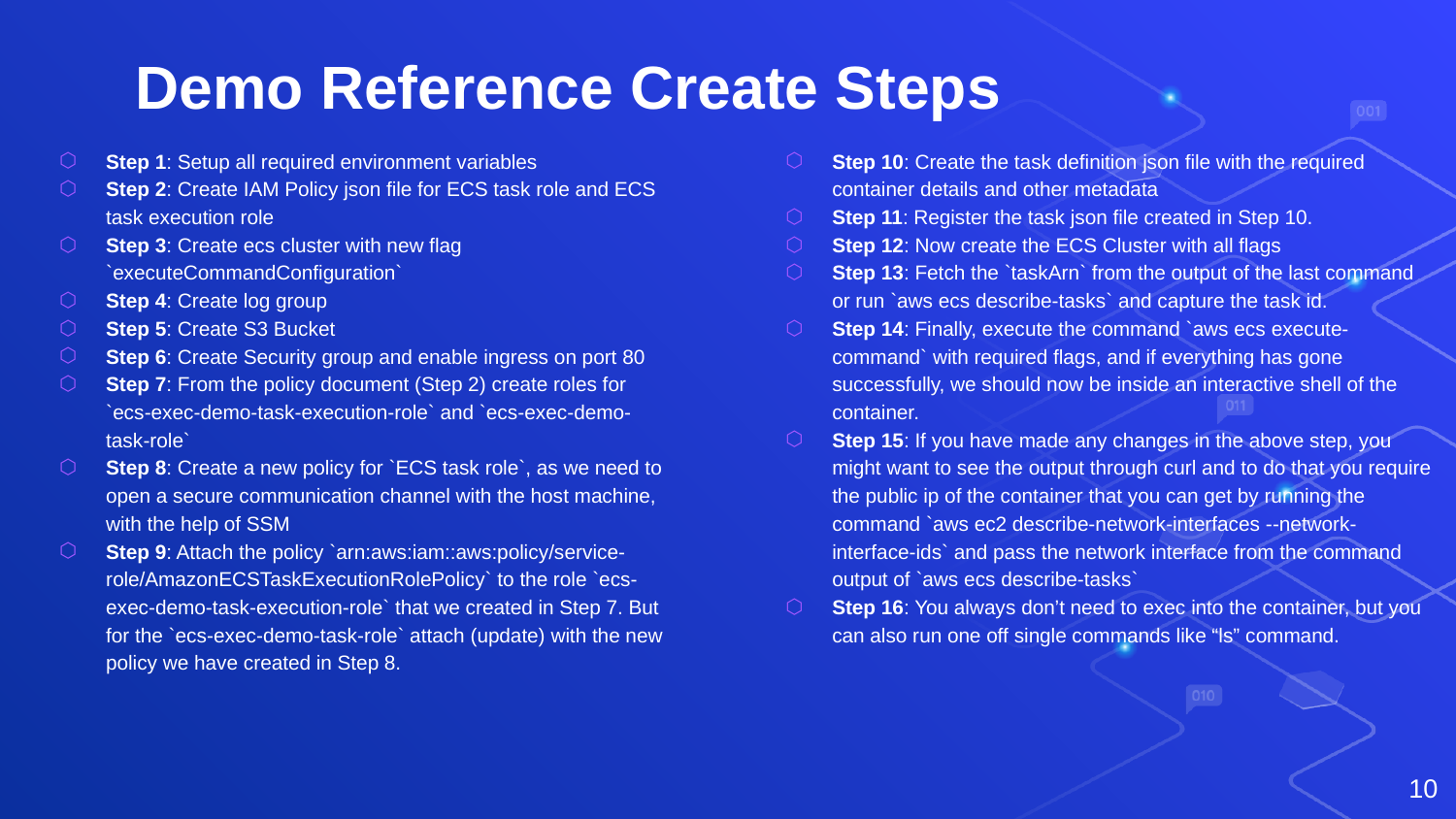

Demo Reference Create Steps
Step 1: Setup all required environment variables
Step 2: Create IAM Policy json file for ECS task role and ECS task execution role
Step 3: Create ecs cluster with new flag `executeCommandConfiguration`
Step 4: Create log group
Step 5: Create S3 Bucket
Step 6: Create Security group and enable ingress on port 80
Step 7: From the policy document (Step 2) create roles for `ecs-exec-demo-task-execution-role` and `ecs-exec-demo-task-role`
Step 8: Create a new policy for `ECS task role`, as we need to open a secure communication channel with the host machine, with the help of SSM
Step 9: Attach the policy `arn:aws:iam::aws:policy/service-role/AmazonECSTaskExecutionRolePolicy` to the role `ecs-exec-demo-task-execution-role` that we created in Step 7. But for the `ecs-exec-demo-task-role` attach (update) with the new policy we have created in Step 8.
Step 10: Create the task definition json file with the required container details and other metadata
Step 11: Register the task json file created in Step 10.
Step 12: Now create the ECS Cluster with all flags
Step 13: Fetch the `taskArn` from the output of the last command or run `aws ecs describe-tasks` and capture the task id.
Step 14: Finally, execute the command `aws ecs execute-command` with required flags, and if everything has gone successfully, we should now be inside an interactive shell of the container.
Step 15: If you have made any changes in the above step, you might want to see the output through curl and to do that you require the public ip of the container that you can get by running the command `aws ec2 describe-network-interfaces --network-interface-ids` and pass the network interface from the command output of `aws ecs describe-tasks`
Step 16: You always don’t need to exec into the container, but you can also run one off single commands like “ls” command.
10